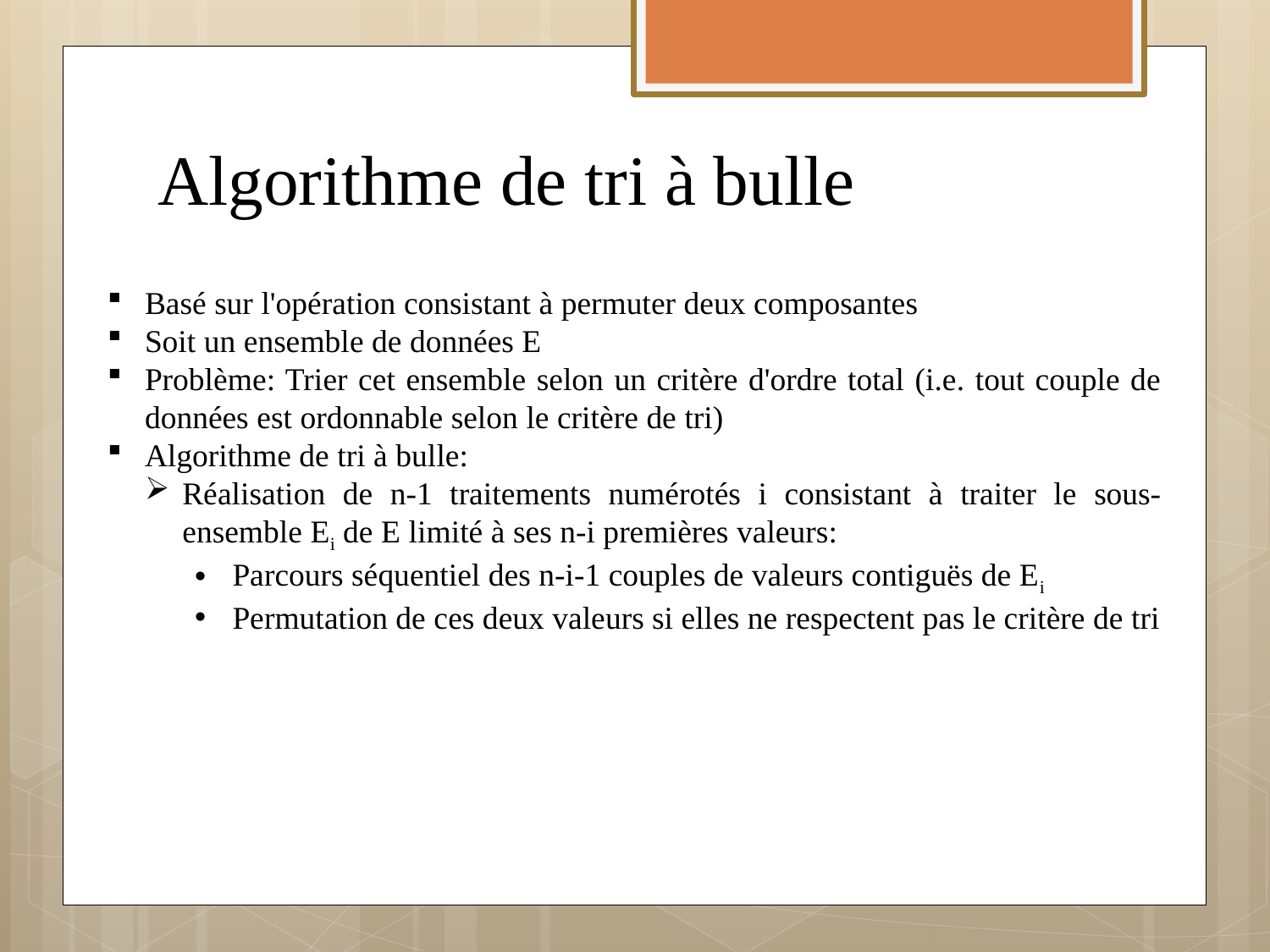

# Algorithme de tri à bulle
Basé sur l'opération consistant à permuter deux composantes
Soit un ensemble de données E
Problème: Trier cet ensemble selon un critère d'ordre total (i.e. tout couple de données est ordonnable selon le critère de tri)
Algorithme de tri à bulle:
Réalisation de n-1 traitements numérotés i consistant à traiter le sous-ensemble Ei de E limité à ses n-i premières valeurs:
Parcours séquentiel des n-i-1 couples de valeurs contiguës de Ei
Permutation de ces deux valeurs si elles ne respectent pas le critère de tri